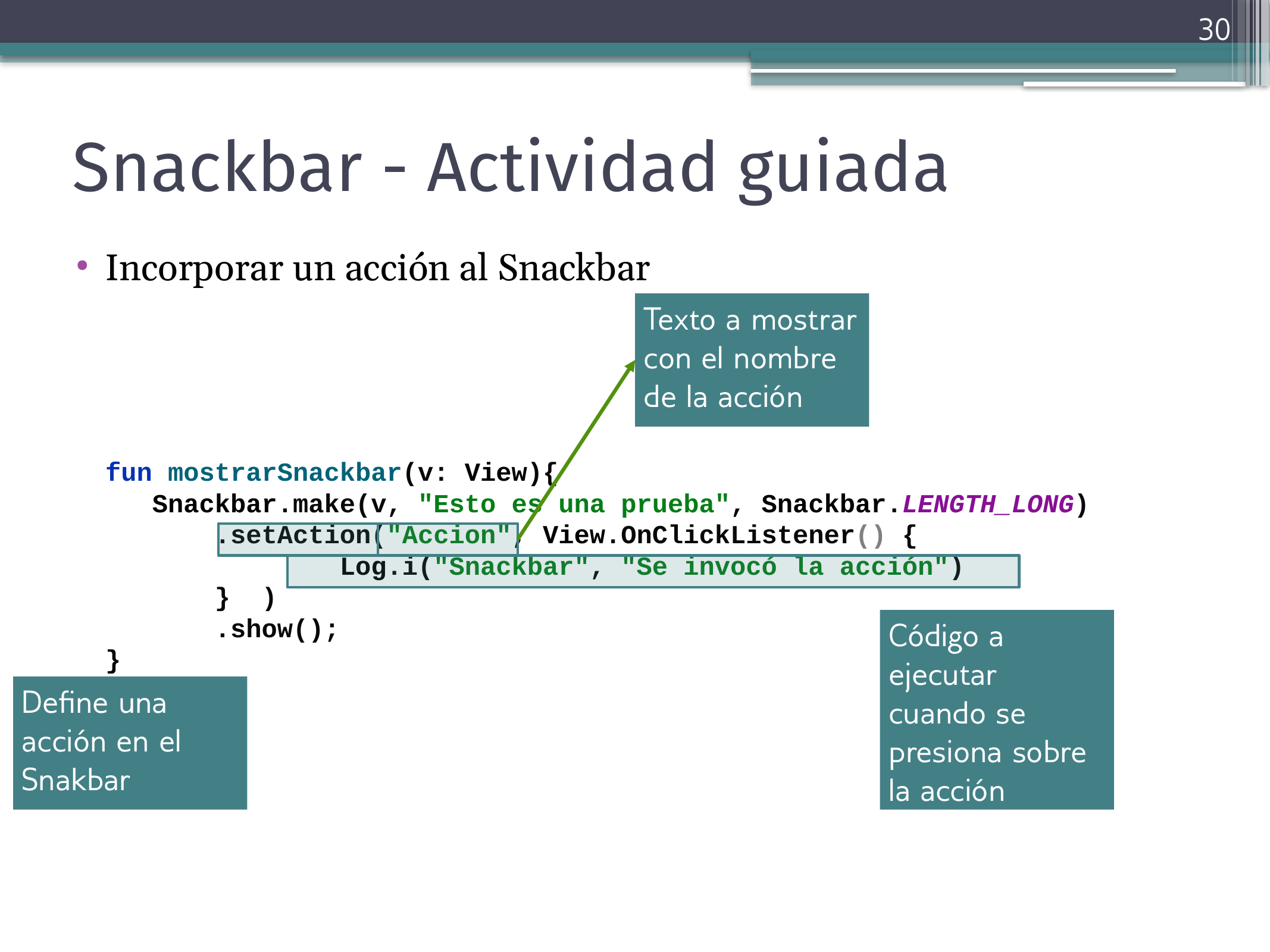

30
Snackbar - Actividad guiada
Incorporar un acción al Snackbar
Texto a mostrar con el nombre de la acción
fun mostrarSnackbar(v: View){
   Snackbar.make(v, "Esto es una prueba", Snackbar.LENGTH_LONG)
       .setAction("Accion", View.OnClickListener() {
               Log.i("Snackbar", "Se invocó la acción")
       }  )
       .show();
}

Código a ejecutar cuando se presiona sobre la acción
Define una acción en el Snakbar